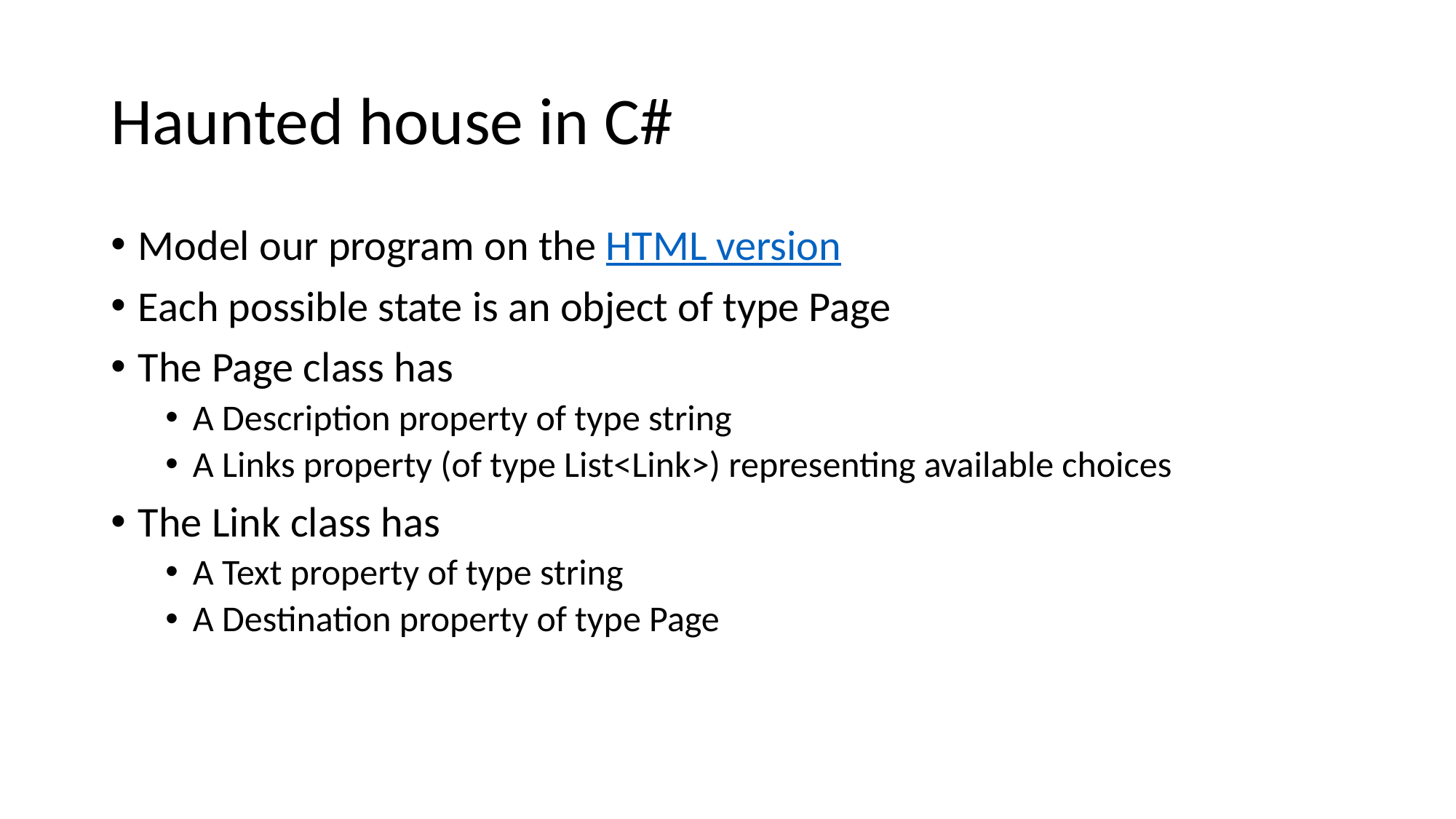

# Haunted house in C#
Model our program on the HTML version
Each possible state is an object of type Page
The Page class has
A Description property of type string
A Links property (of type List<Link>) representing available choices
The Link class has
A Text property of type string
A Destination property of type Page